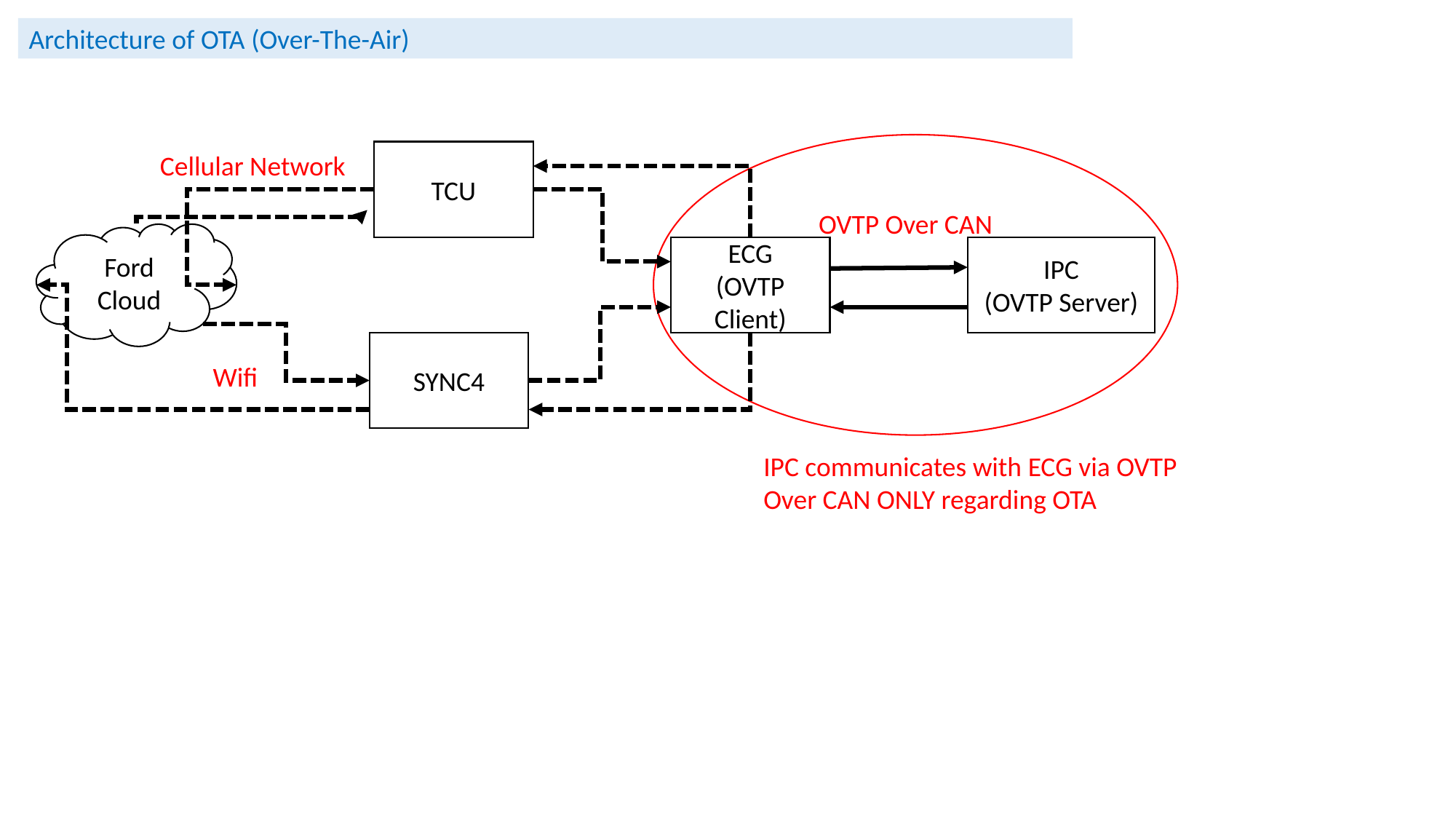

Architecture of OTA (Over-The-Air)

TCU
Cellular Network
OVTP Over CAN
Ford Cloud
ECG
(OVTP Client)
IPC
(OVTP Server)
SYNC4
Wifi
IPC communicates with ECG via OVTP
Over CAN ONLY regarding OTA